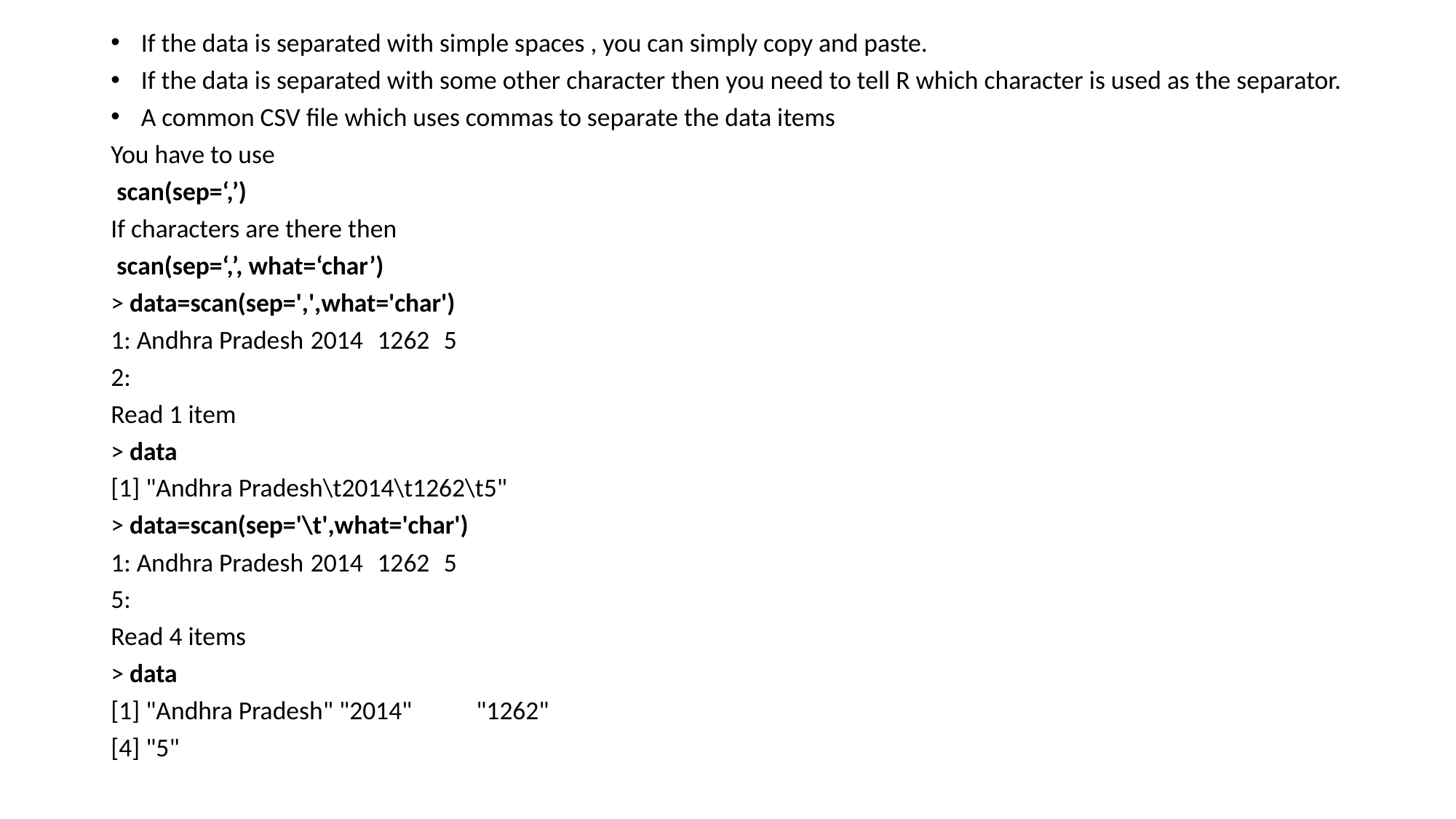

If the data is separated with simple spaces , you can simply copy and paste.
If the data is separated with some other character then you need to tell R which character is used as the separator.
A common CSV file which uses commas to separate the data items
You have to use
 scan(sep=‘,’)
If characters are there then
 scan(sep=‘,’, what=‘char’)
> data=scan(sep=',',what='char')
1: Andhra Pradesh	2014	1262	5
2:
Read 1 item
> data
[1] "Andhra Pradesh\t2014\t1262\t5"
> data=scan(sep='\t',what='char')
1: Andhra Pradesh	2014	1262	5
5:
Read 4 items
> data
[1] "Andhra Pradesh" "2014"           "1262"
[4] "5"